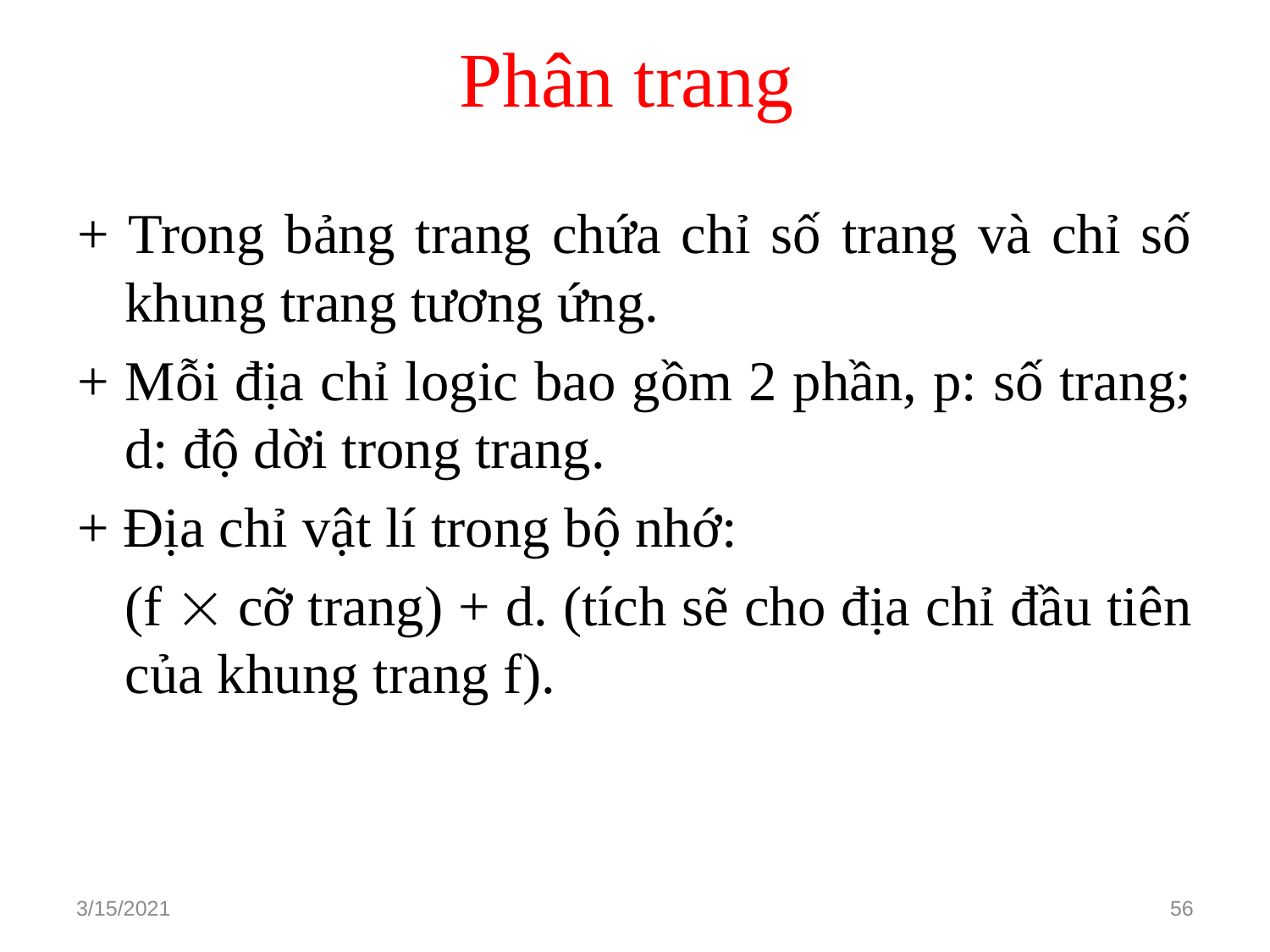

# Phân trang
+ Trong bảng trang chứa chỉ số trang và chỉ số khung trang tương ứng.
+ Mỗi địa chỉ logic bao gồm 2 phần, p: số trang; d: độ dời trong trang.
+ Địa chỉ vật lí trong bộ nhớ:
	(f × cỡ trang) + d. (tích sẽ cho địa chỉ đầu tiên của khung trang f).
3/15/2021
56